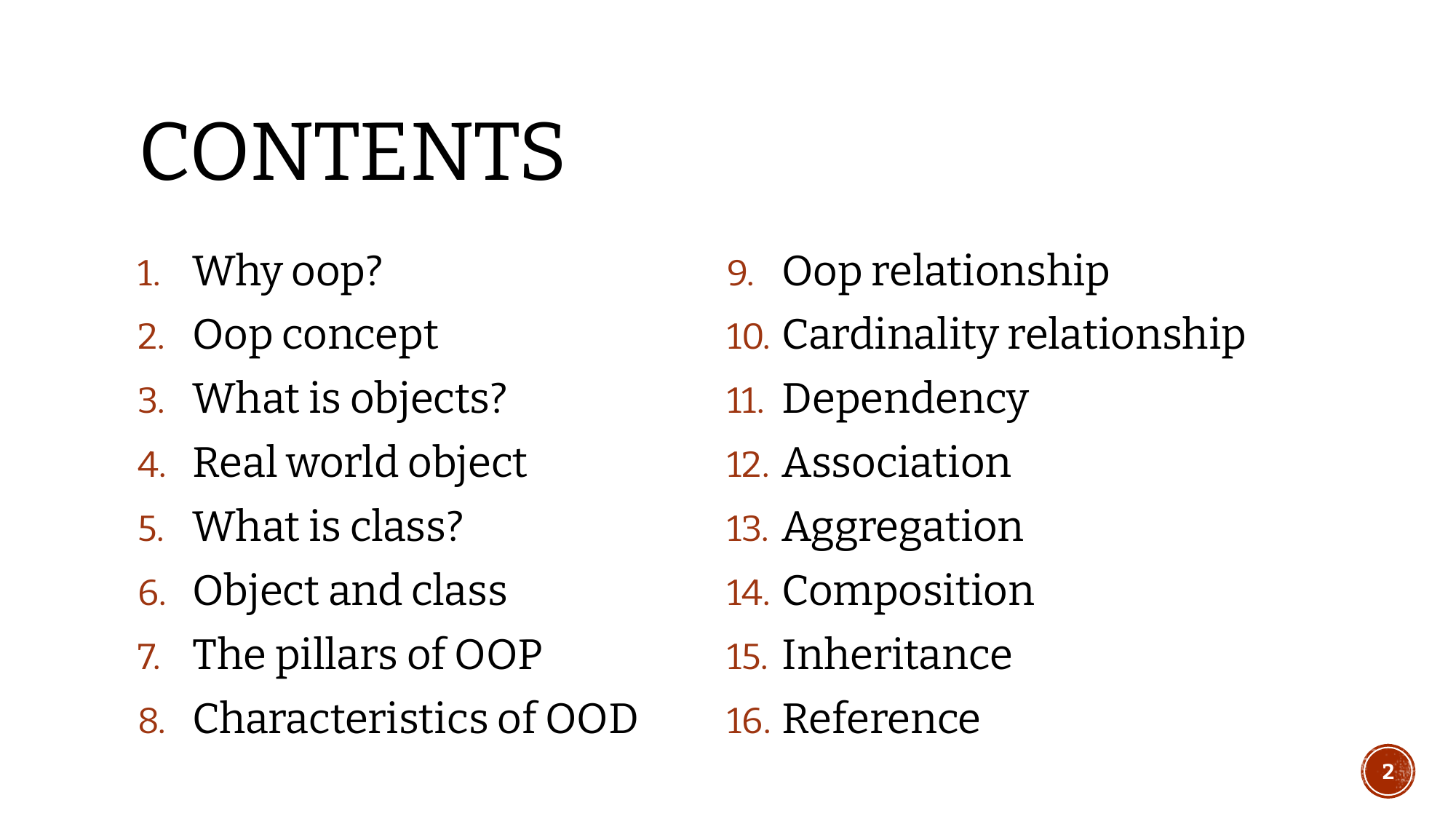

# Contents
Why oop?
Oop concept
What is objects?
Real world object
What is class?
Object and class
The pillars of OOP
Characteristics of OOD
Oop relationship
Cardinality relationship
Dependency
Association
Aggregation
Composition
Inheritance
Reference
2